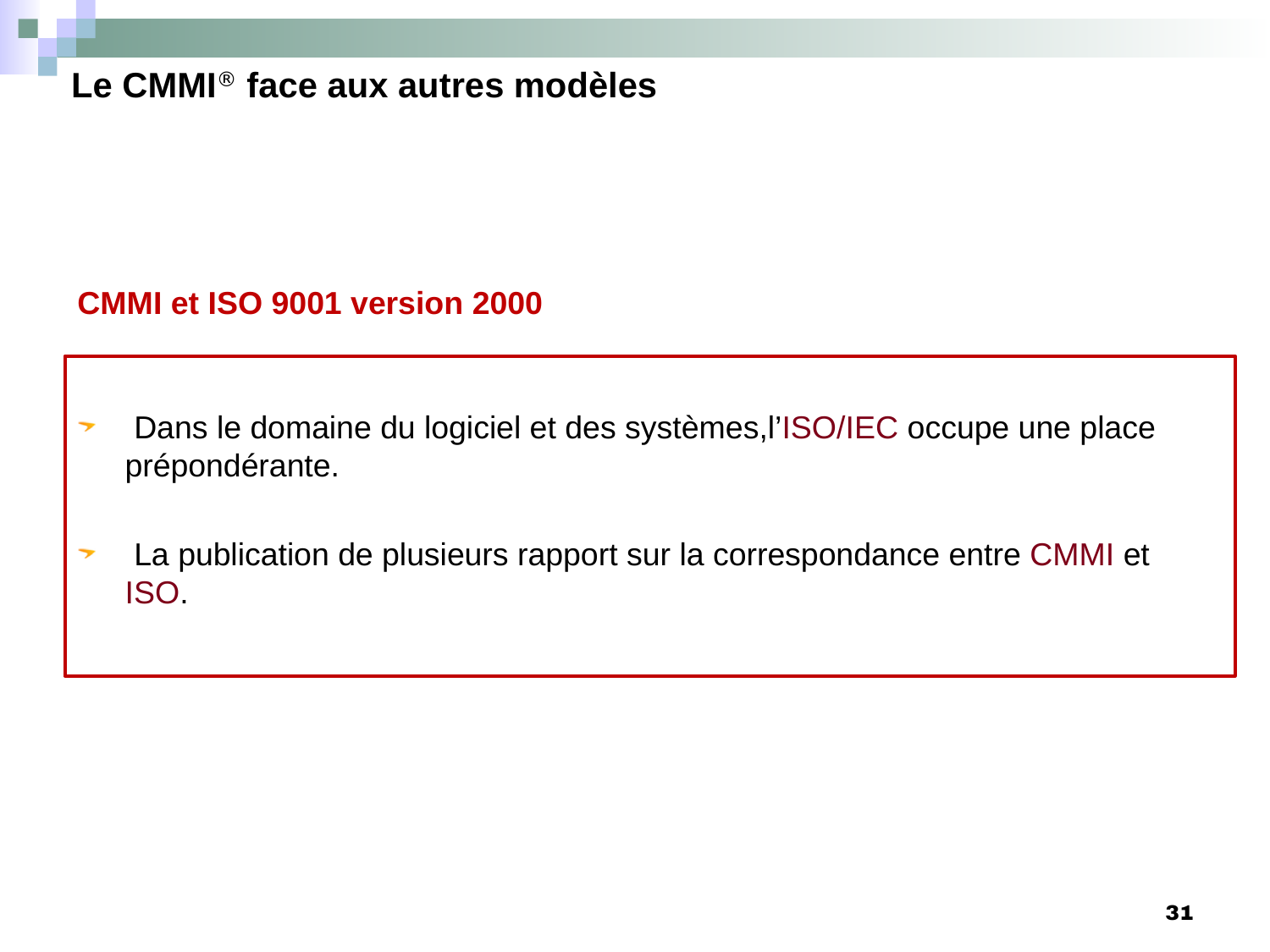

Le CMMI® face aux autres modèles
CMMI et ISO 9001 version 2000

 Dans le domaine du logiciel et des systèmes,l’ISO/IEC occupe une place prépondérante.

 La publication de plusieurs rapport sur la correspondance entre CMMI et ISO.
31